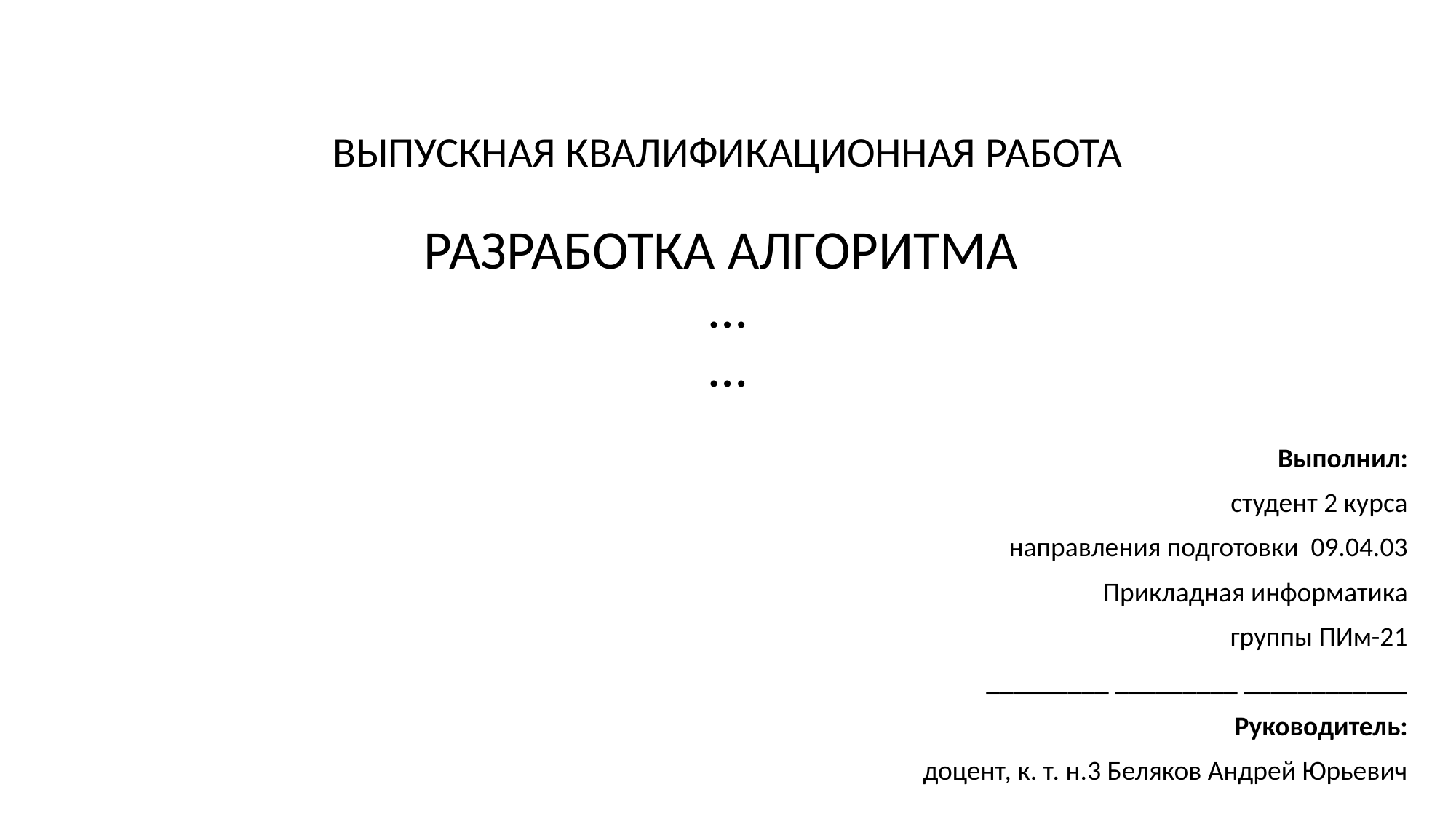

# ВЫПУСКНАЯ КВАЛИФИКАЦИОННАЯ РАБОТА РАЗРАБОТКА АЛГОРИТМА … …

Выполнил:
студент 2 курса
направления подготовки  09.04.03
Прикладная информатика
группы ПИм-21
_________ _________ ____________
Руководитель:
доцент, к. т. н.3 Беляков Андрей Юрьевич